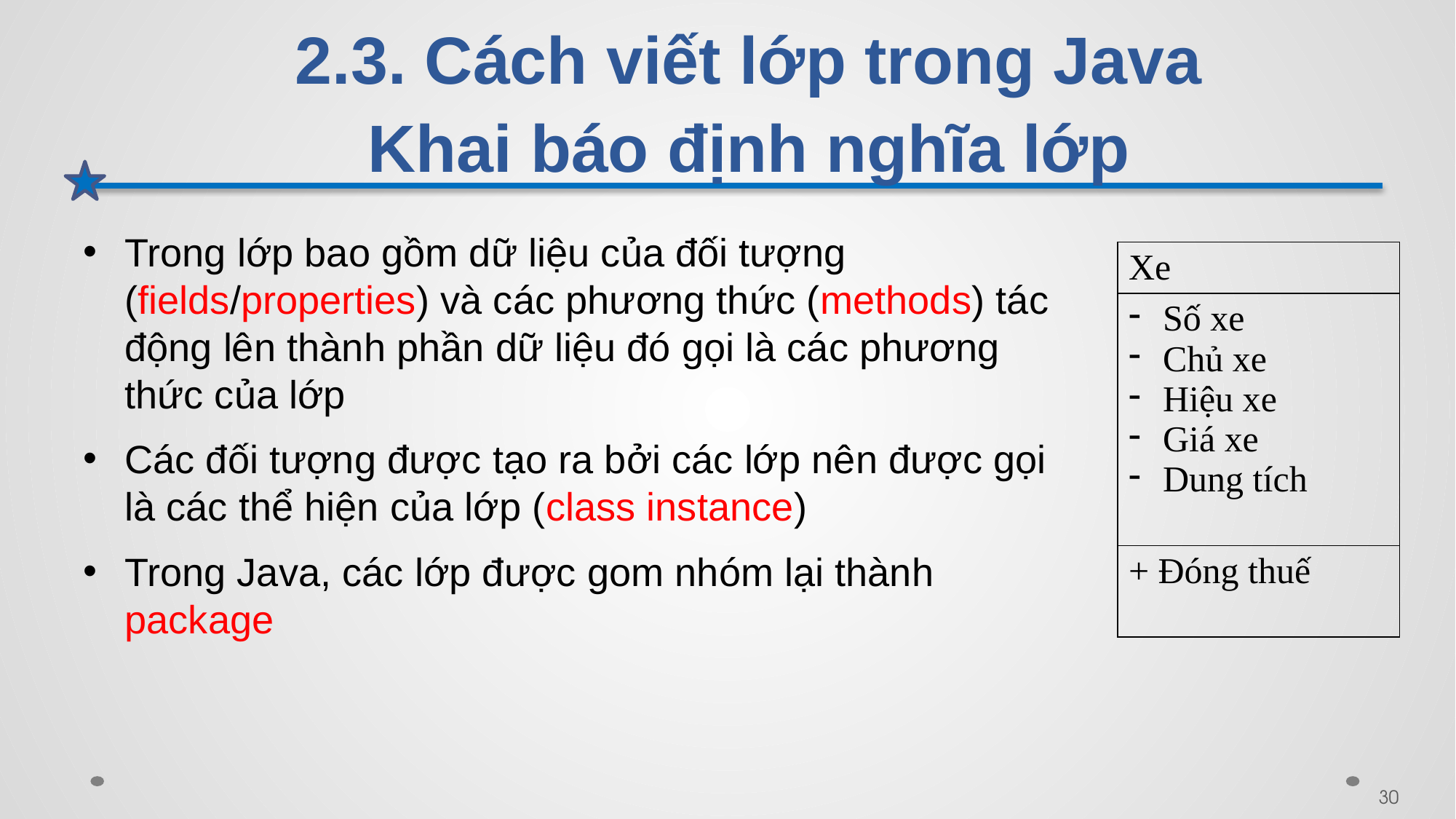

# 2.3. Cách viết lớp trong Java Khai báo định nghĩa lớp
Trong lớp bao gồm dữ liệu của đối tượng (fields/properties) và các phương thức (methods) tác động lên thành phần dữ liệu đó gọi là các phương thức của lớp
Các đối tượng được tạo ra bởi các lớp nên được gọi là các thể hiện của lớp (class instance)
Trong Java, các lớp được gom nhóm lại thành package
| Xe |
| --- |
| Số xe Chủ xe Hiệu xe Giá xe Dung tích |
| + Đóng thuế |
30